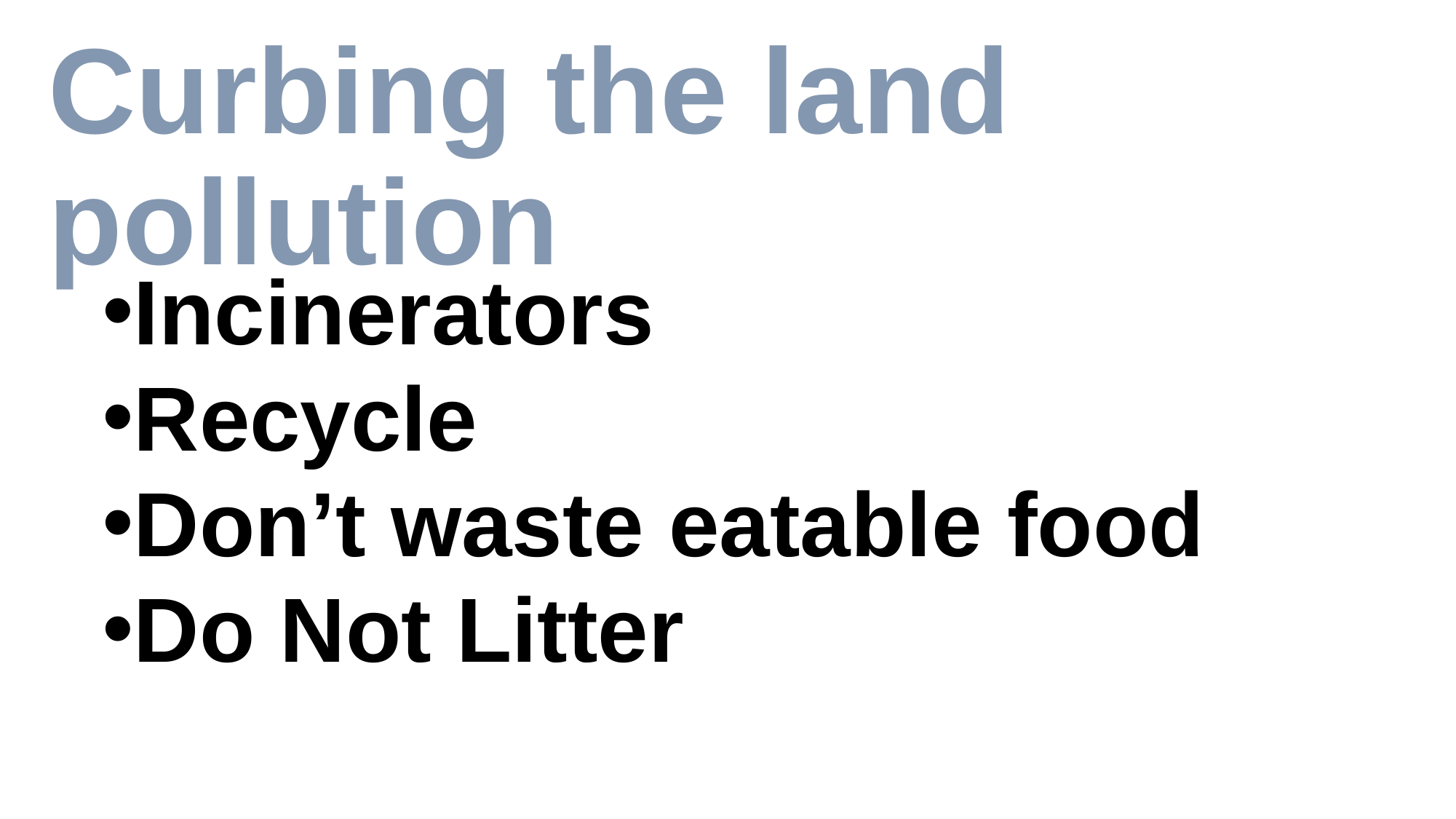

# Curbing the land pollution
Incinerators
Recycle
Don’t waste eatable food
Do Not Litter